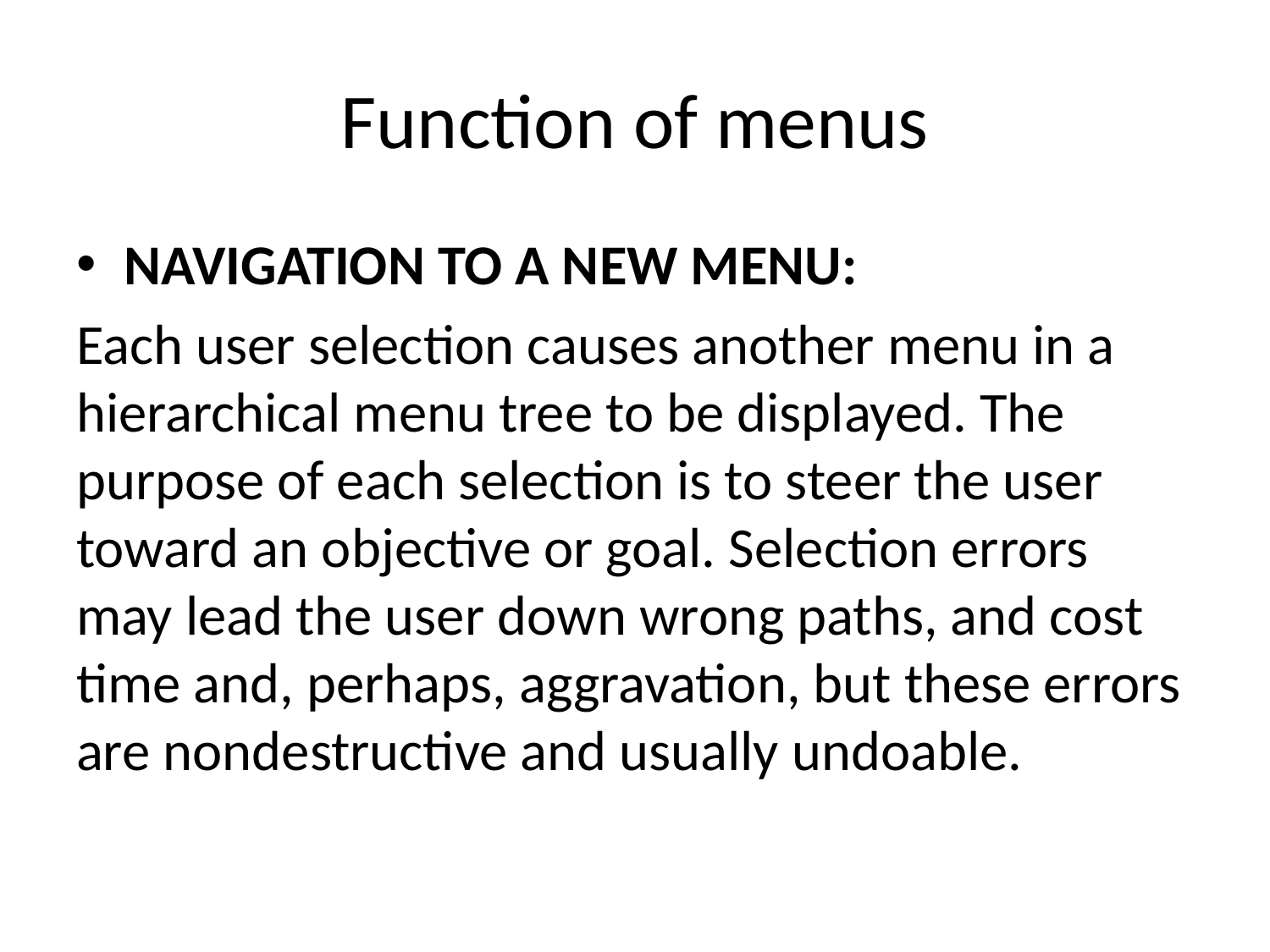

# Function of menus
NAVIGATION TO A NEW MENU:
Each user selection causes another menu in a hierarchical menu tree to be displayed. The purpose of each selection is to steer the user toward an objective or goal. Selection errors may lead the user down wrong paths, and cost time and, perhaps, aggravation, but these errors are nondestructive and usually undoable.